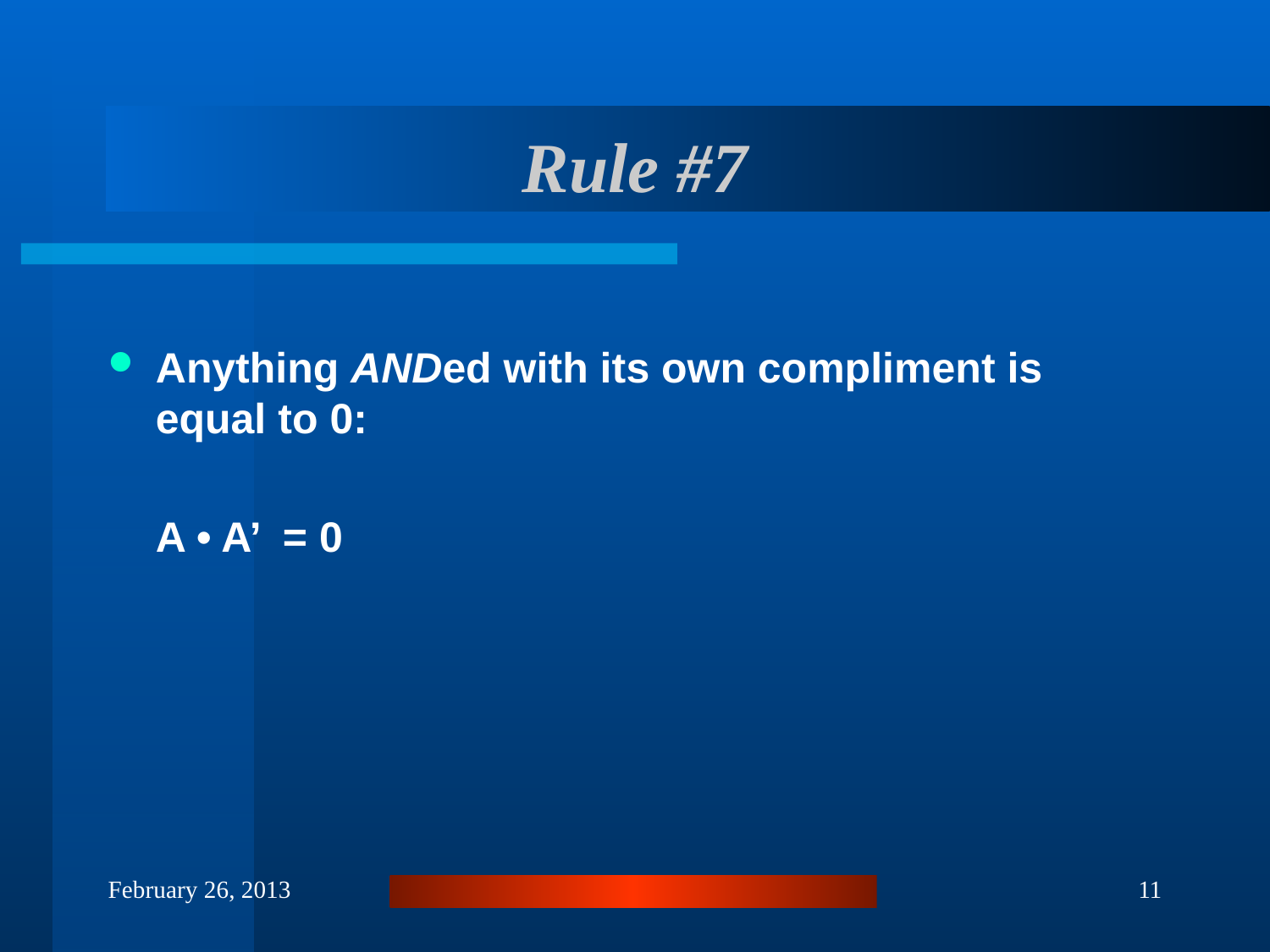

# Rule #7

Anything ANDed with its own compliment is equal to 0:

	A • A’  = 0

February 26, 2013
11